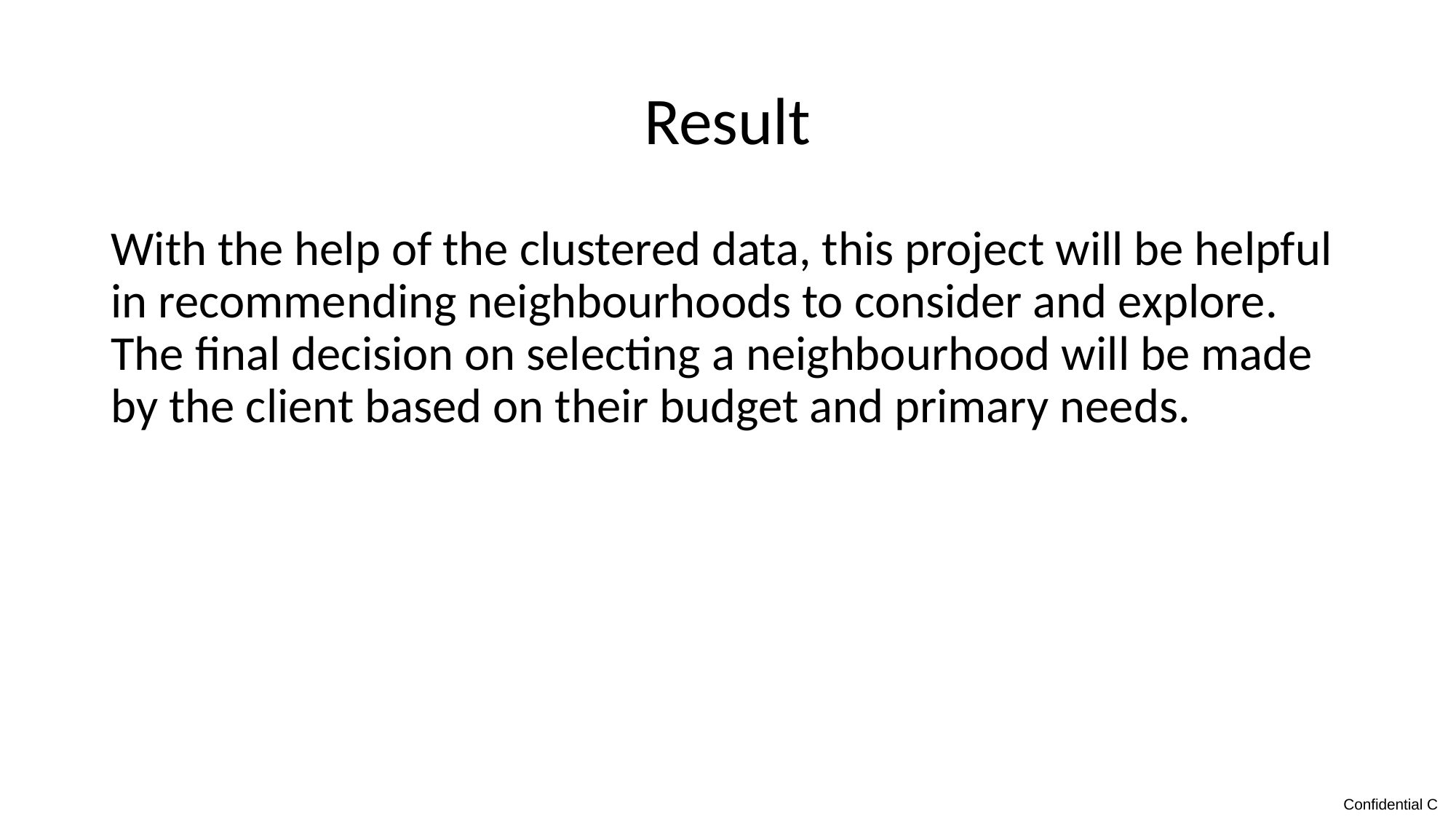

# Result
With the help of the clustered data, this project will be helpful in recommending neighbourhoods to consider and explore. The final decision on selecting a neighbourhood will be made by the client based on their budget and primary needs.